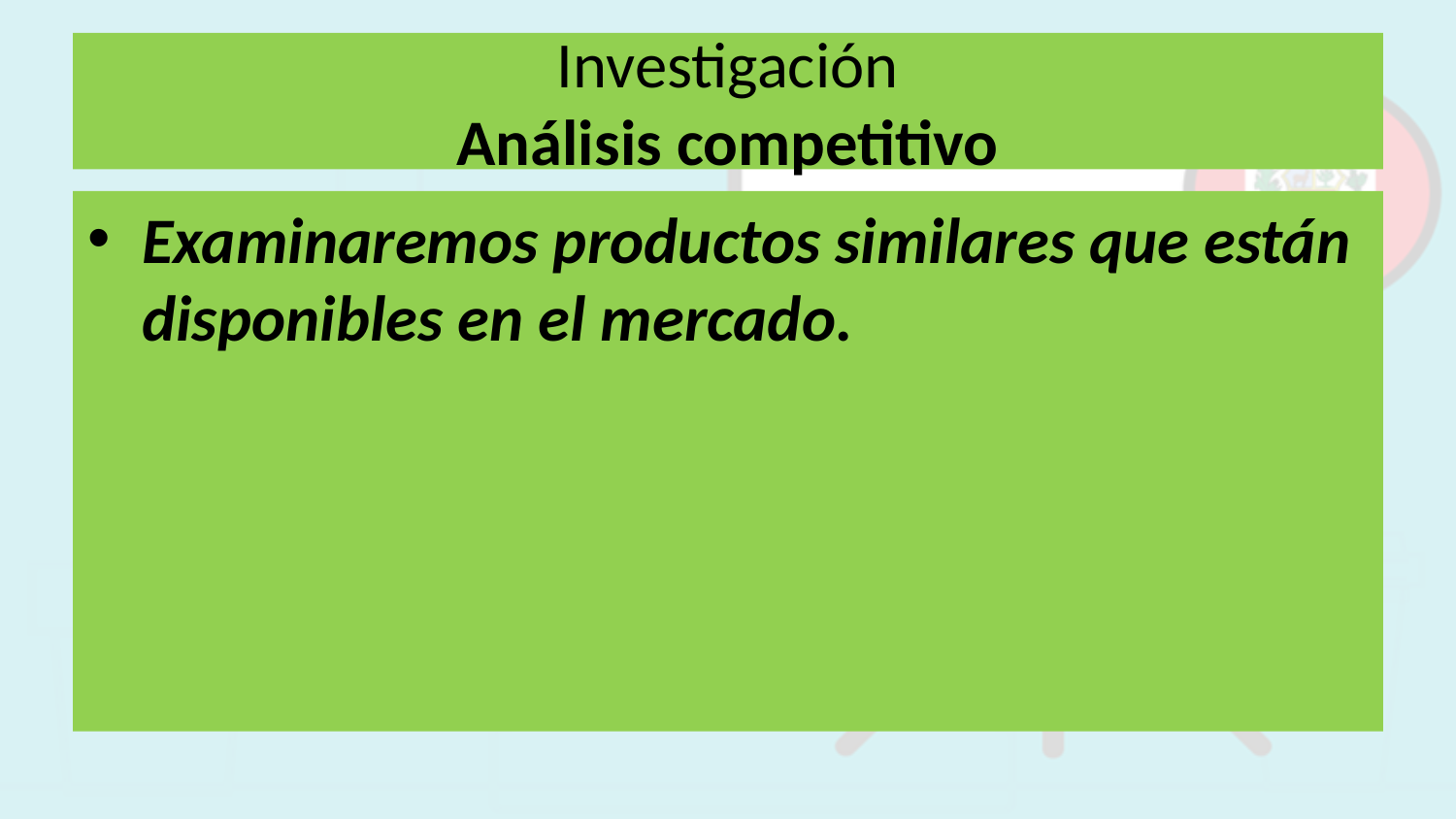

# Investigación Análisis competitivo
Examinaremos productos similares que están disponibles en el mercado.